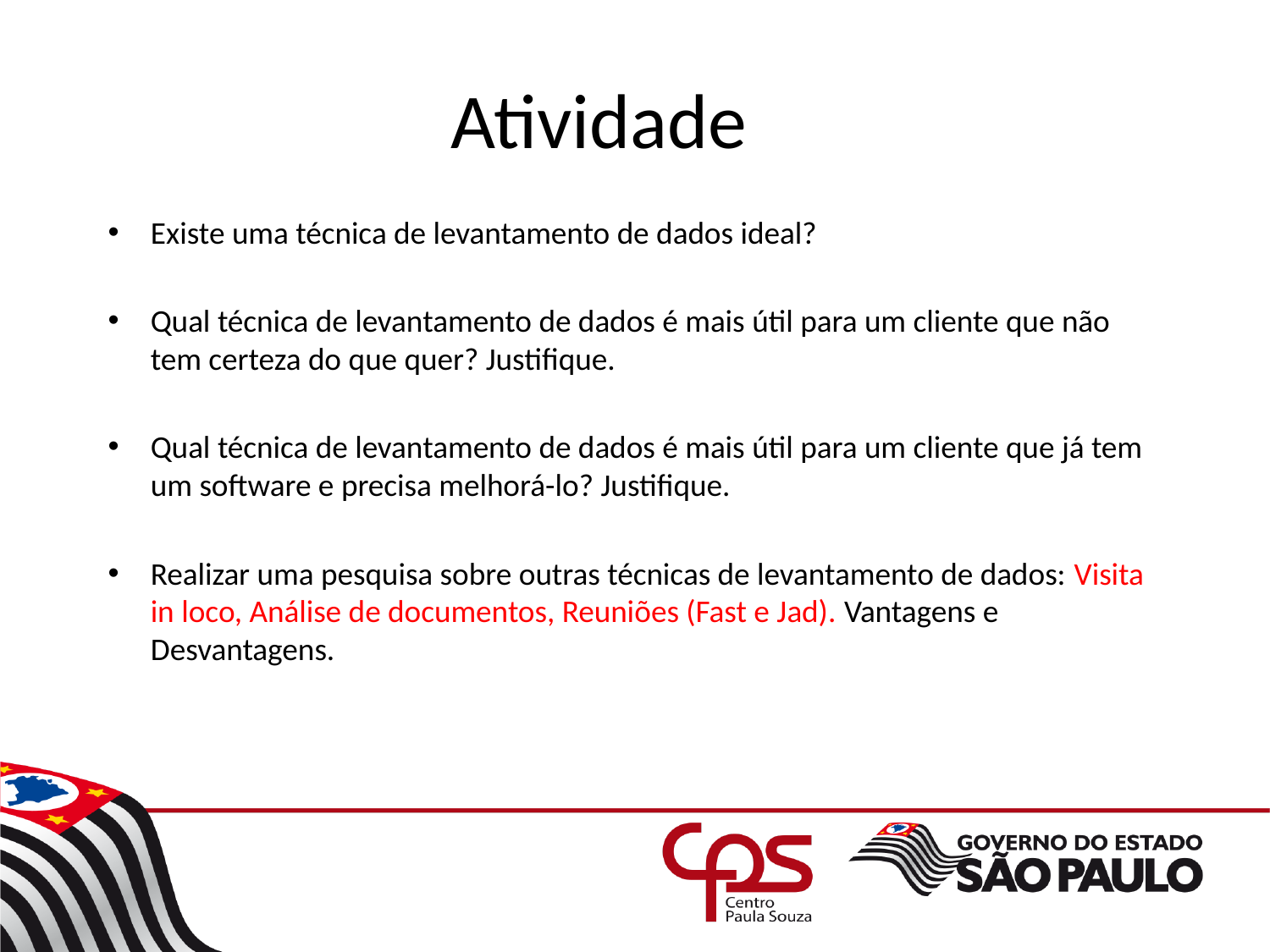

# Atividade
Existe uma técnica de levantamento de dados ideal?

Qual técnica de levantamento de dados é mais útil para um cliente que não tem certeza do que quer? Justifique.

Qual técnica de levantamento de dados é mais útil para um cliente que já tem um software e precisa melhorá-lo? Justifique.

Realizar uma pesquisa sobre outras técnicas de levantamento de dados: Visita in loco, Análise de documentos, Reuniões (Fast e Jad). Vantagens e Desvantagens.